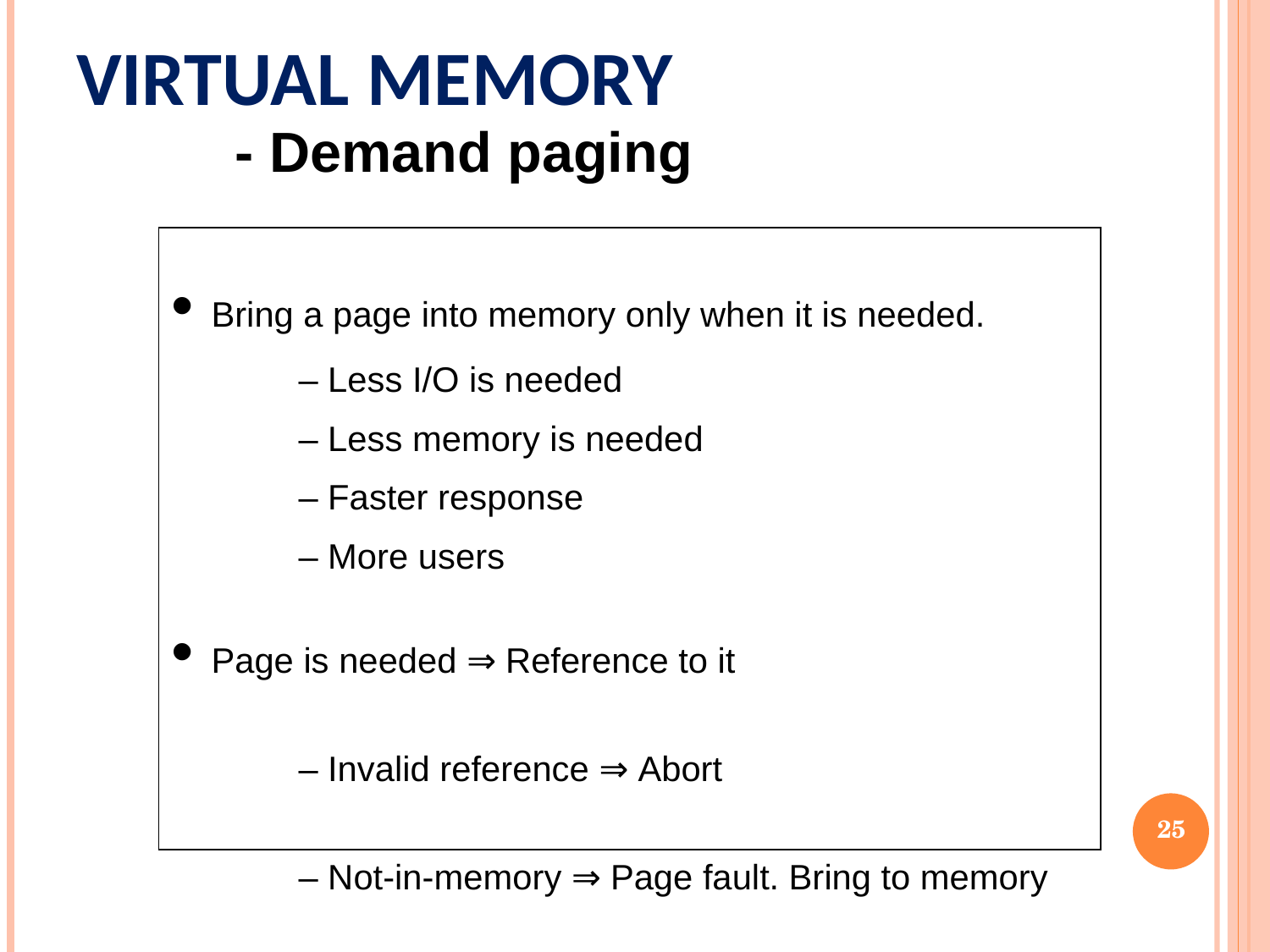

# Virtual memory
- Demand paging
| • Bring a page into memory only when it is needed. – Less I/O is needed – Less memory is needed – Faster response – More users • Page is needed ⇒ Reference to it – Invalid reference ⇒ Abort – Not-in-memory ⇒ Page fault. Bring to memory |
| --- |

25